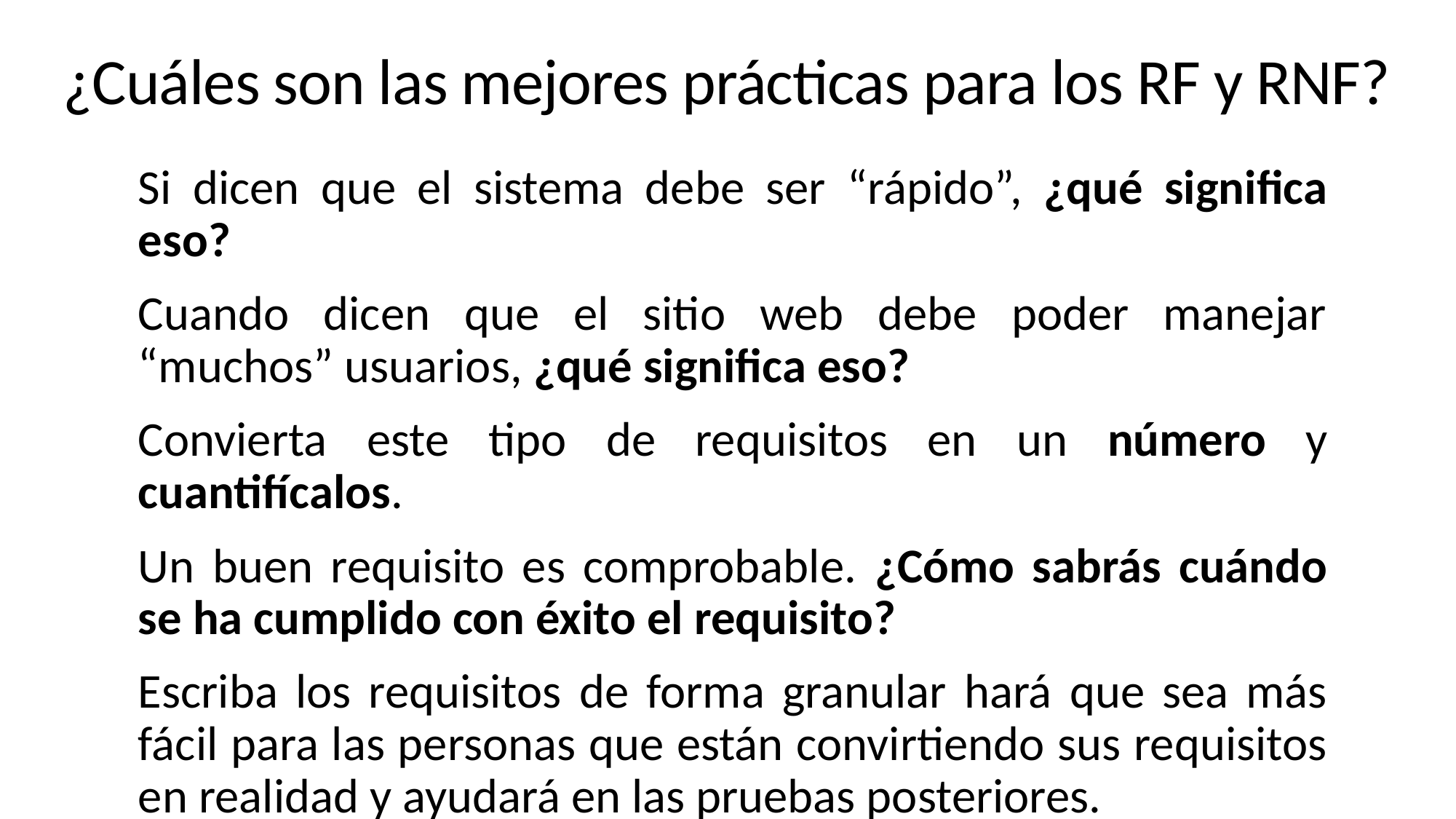

# ¿Cuáles son las mejores prácticas para los RF y RNF?
Si dicen que el sistema debe ser “rápido”, ¿qué significa eso?
Cuando dicen que el sitio web debe poder manejar “muchos” usuarios, ¿qué significa eso?
Convierta este tipo de requisitos en un número y cuantifícalos.
Un buen requisito es comprobable. ¿Cómo sabrás cuándo se ha cumplido con éxito el requisito?
Escriba los requisitos de forma granular hará que sea más fácil para las personas que están convirtiendo sus requisitos en realidad y ayudará en las pruebas posteriores.